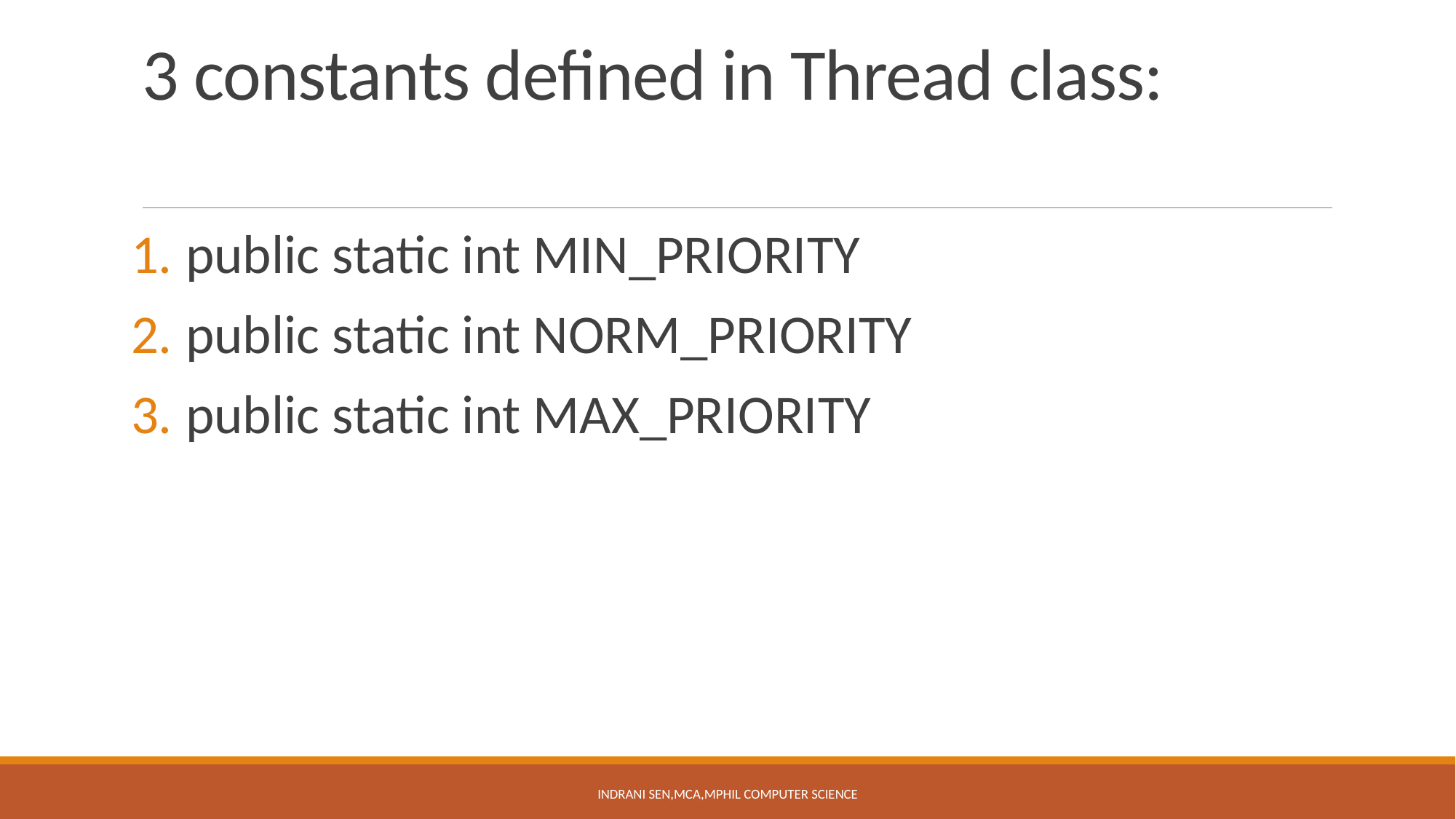

# 3 constants defined in Thread class:
public static int MIN_PRIORITY
public static int NORM_PRIORITY
public static int MAX_PRIORITY
Indrani Sen,MCA,MPhil Computer Science